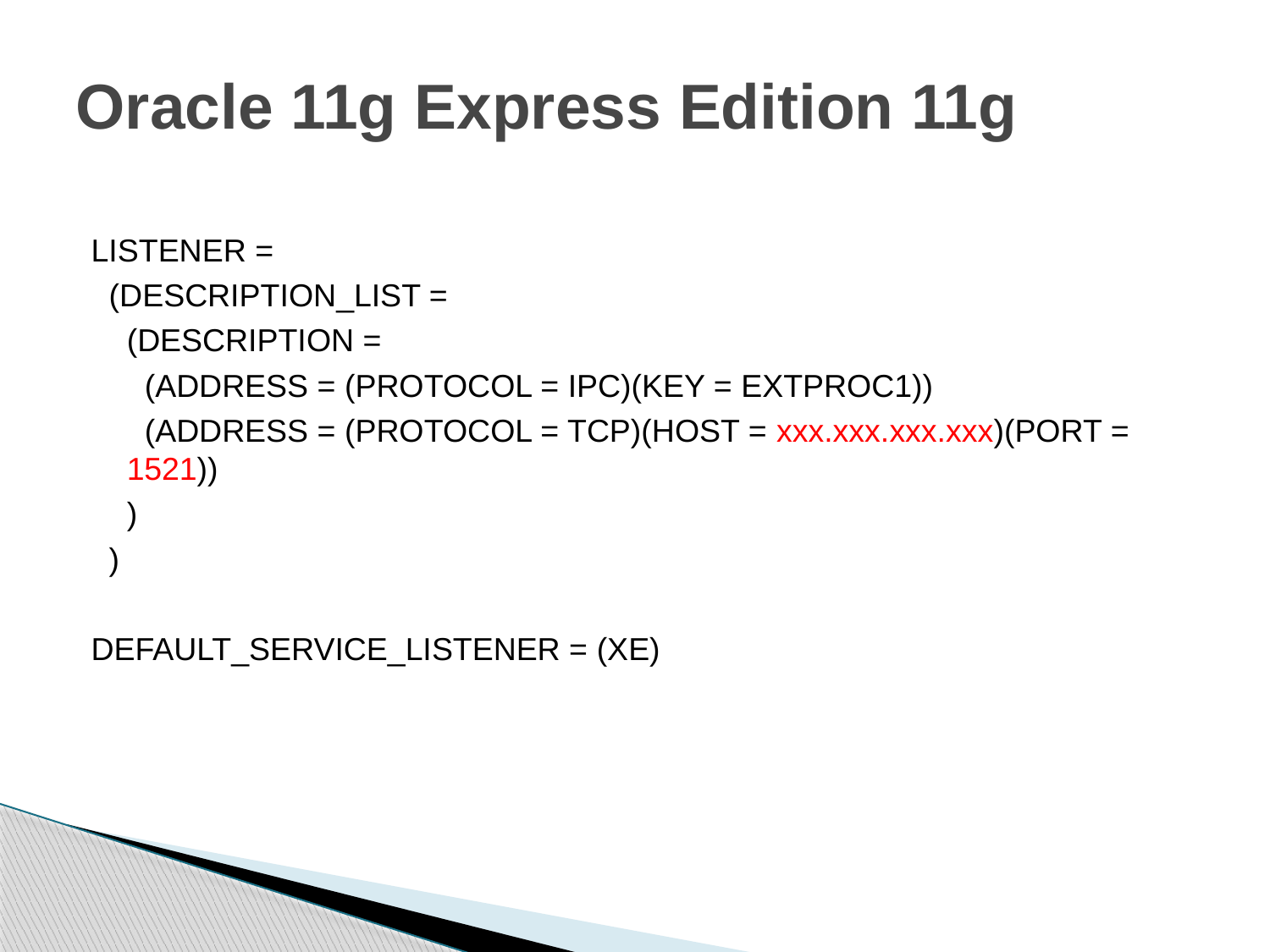

# Oracle 11g Express Edition 11g

LISTENER =
  (DESCRIPTION_LIST =
    (DESCRIPTION =
      (ADDRESS = (PROTOCOL = IPC)(KEY = EXTPROC1))
      (ADDRESS = (PROTOCOL = TCP)(HOST = xxx.xxx.xxx.xxx)(PORT = 1521))
    )
  )

DEFAULT_SERVICE_LISTENER = (XE)